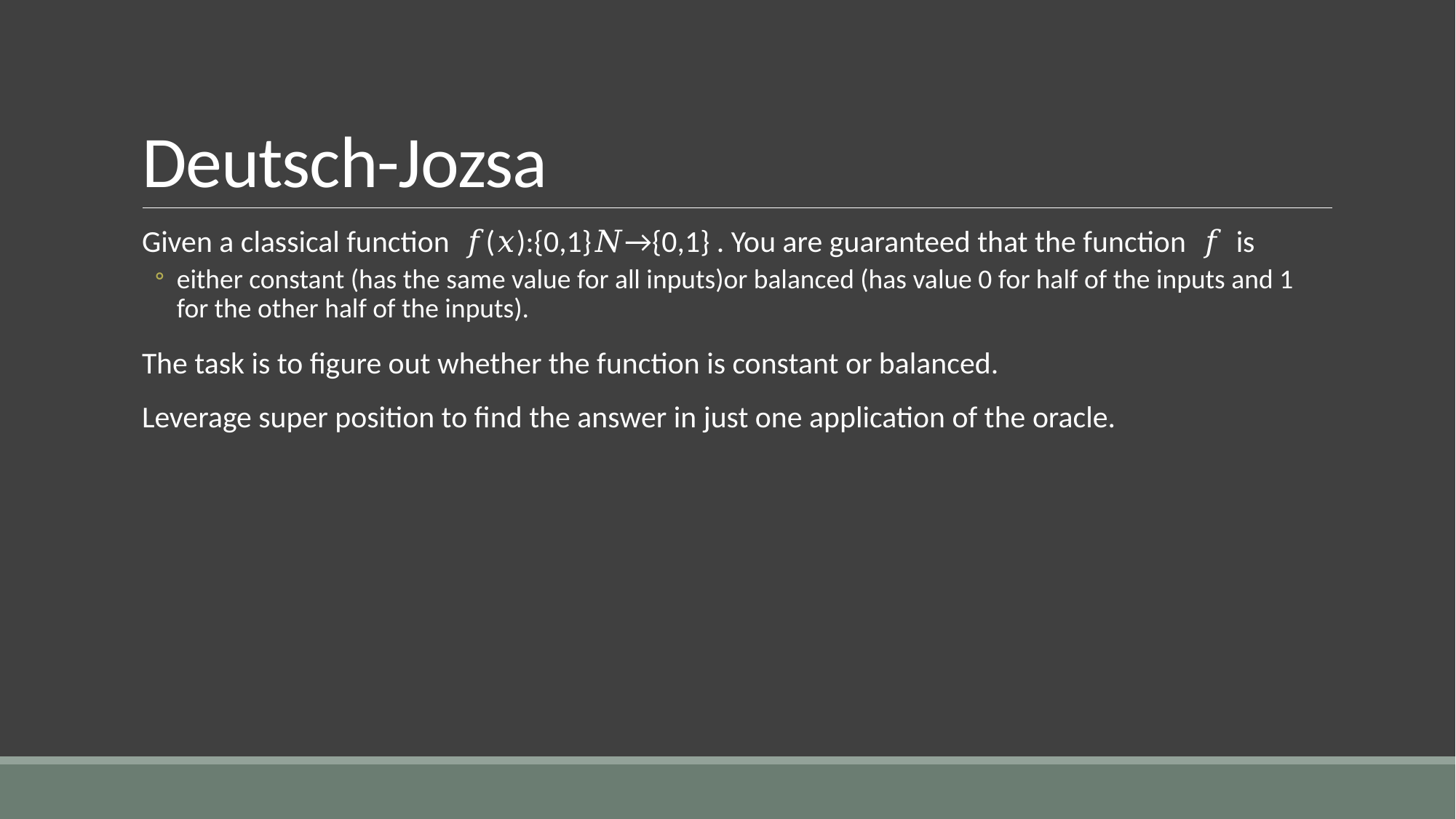

# Deutsch-Jozsa
Given a classical function  𝑓(𝑥):{0,1}𝑁→{0,1} . You are guaranteed that the function  𝑓  is
either constant (has the same value for all inputs)or balanced (has value 0 for half of the inputs and 1 for the other half of the inputs).
The task is to figure out whether the function is constant or balanced.
Leverage super position to find the answer in just one application of the oracle.